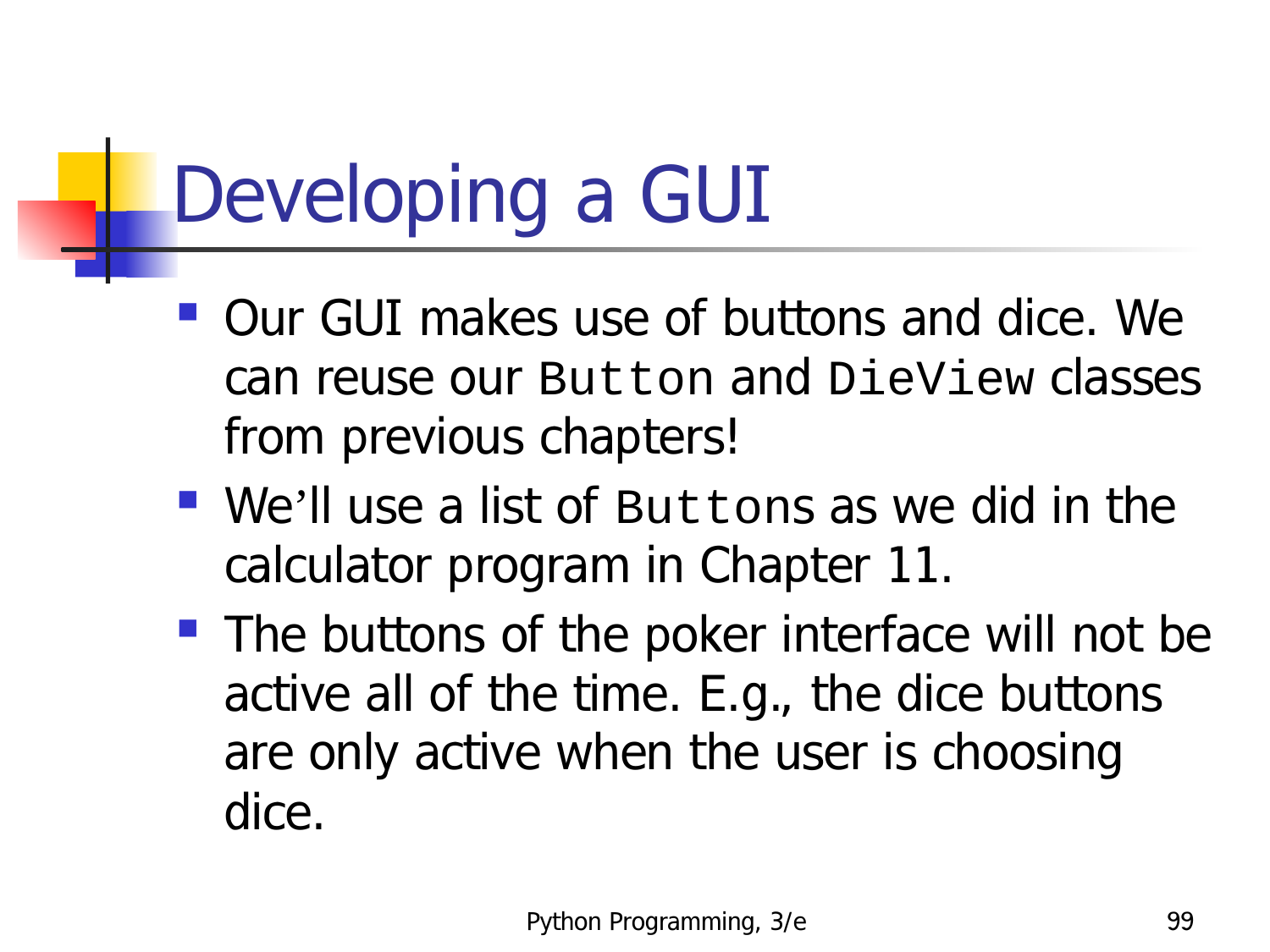

# Developing a GUI
Our GUI makes use of buttons and dice. We can reuse our Button and DieView classes from previous chapters!
We’ll use a list of Buttons as we did in the calculator program in Chapter 11.
The buttons of the poker interface will not be active all of the time. E.g., the dice buttons are only active when the user is choosing dice.
Python Programming, 3/e
99